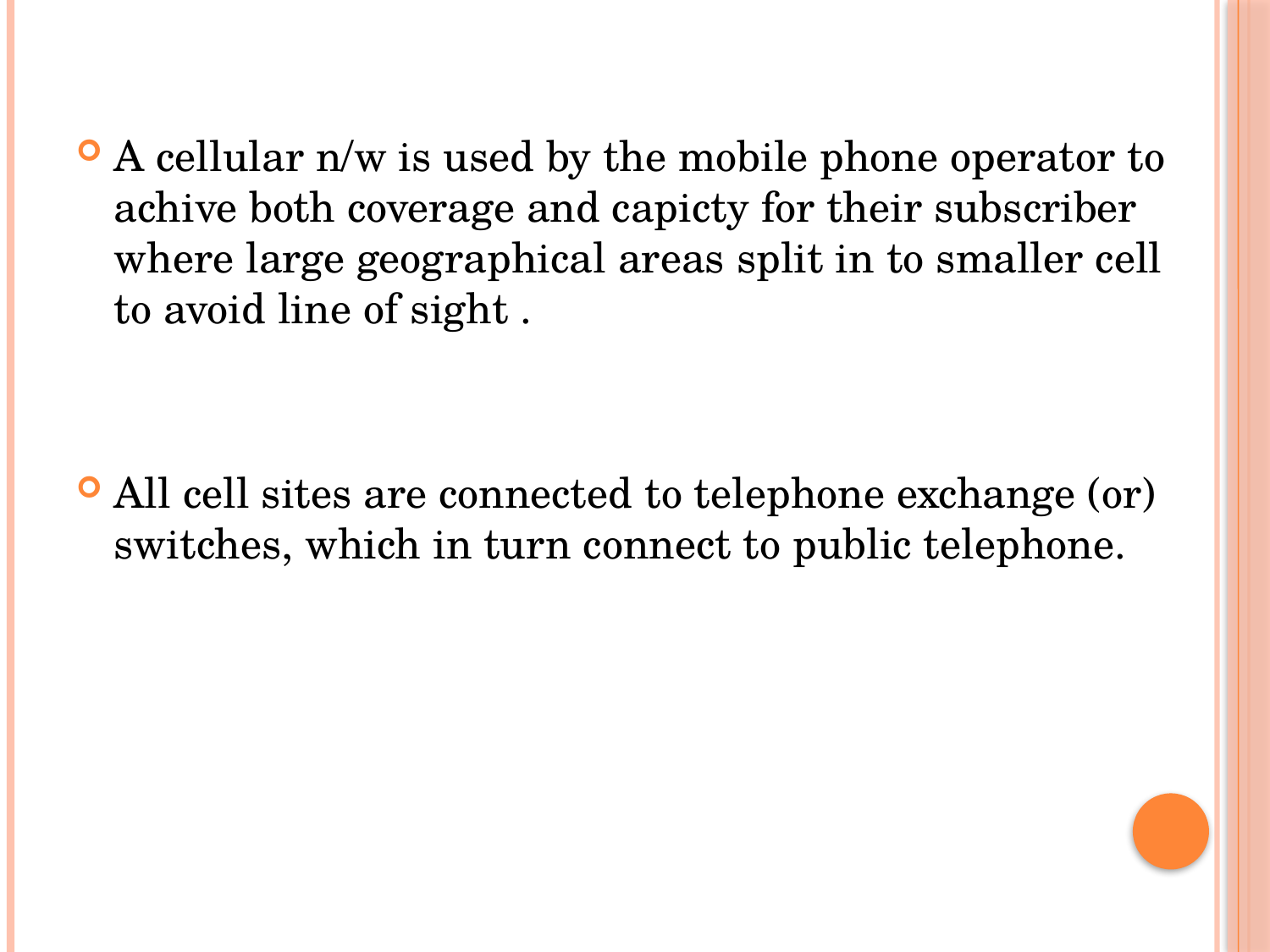

A cellular n/w is used by the mobile phone operator to achive both coverage and capicty for their subscriber where large geographical areas split in to smaller cell to avoid line of sight .

All cell sites are connected to telephone exchange (or) switches, which in turn connect to public telephone.